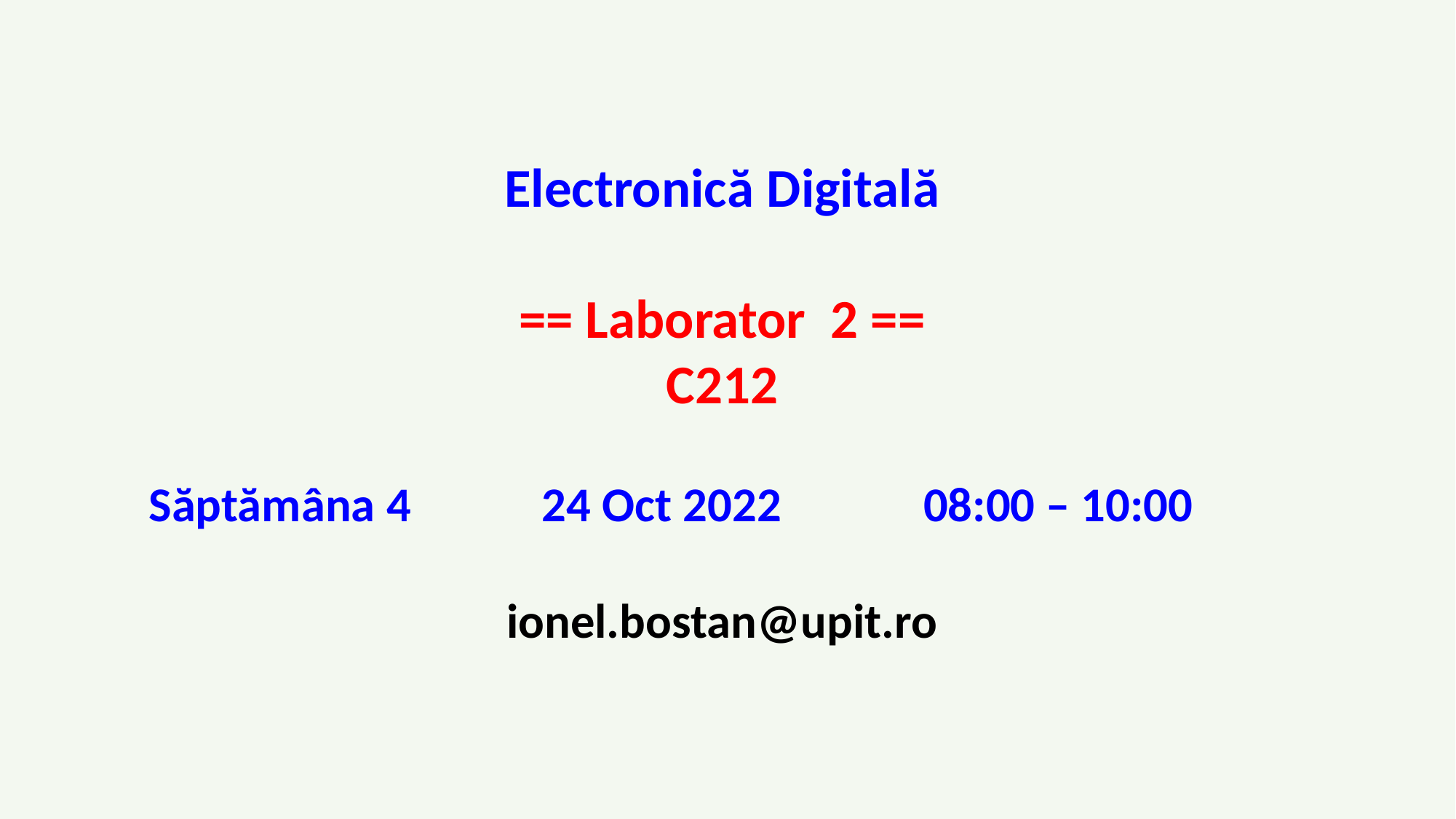

Electronică Digitală

== Laborator  2 ==
C212

     Săptămâna 4            24 Oct 2022             08:00 – 10:00

ionel.bostan@upit.ro